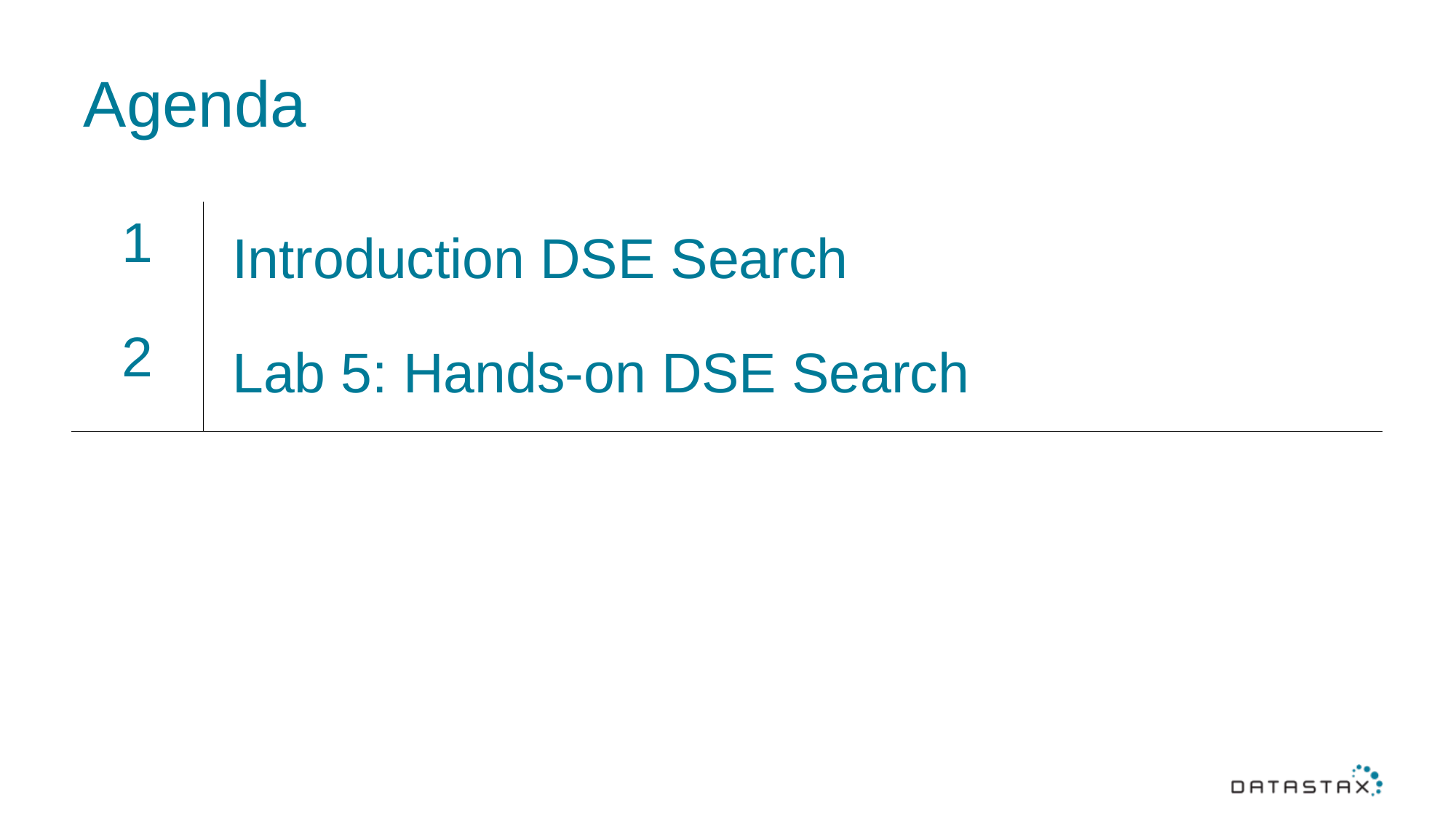

# Agenda
| 1 | Introduction DSE Search |
| --- | --- |
| 2 | Lab 5: Hands-on DSE Search |